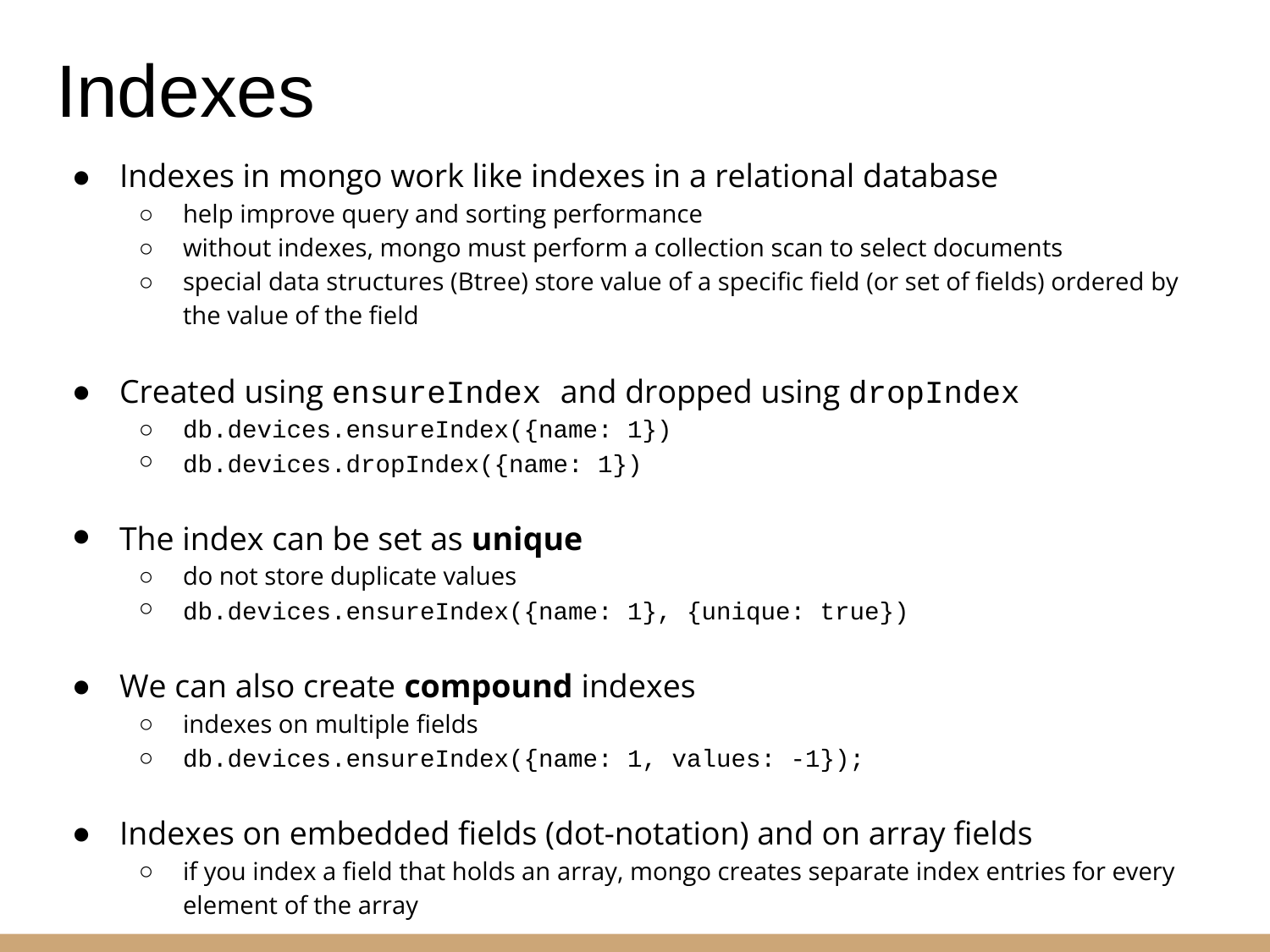

# Indexes
Indexes in mongo work like indexes in a relational database
help improve query and sorting performance
without indexes, mongo must perform a collection scan to select documents
special data structures (Btree) store value of a specific field (or set of fields) ordered by the value of the field

Created using ensureIndex and dropped using dropIndex
db.devices.ensureIndex({name: 1})
db.devices.dropIndex({name: 1})

The index can be set as unique
do not store duplicate values
db.devices.ensureIndex({name: 1}, {unique: true})

We can also create compound indexes
indexes on multiple fields
db.devices.ensureIndex({name: 1, values: -1});

Indexes on embedded fields (dot-notation) and on array fields
if you index a field that holds an array, mongo creates separate index entries for every element of the array

More: Geospatial Index, Text Indexes, Hashed Indexes